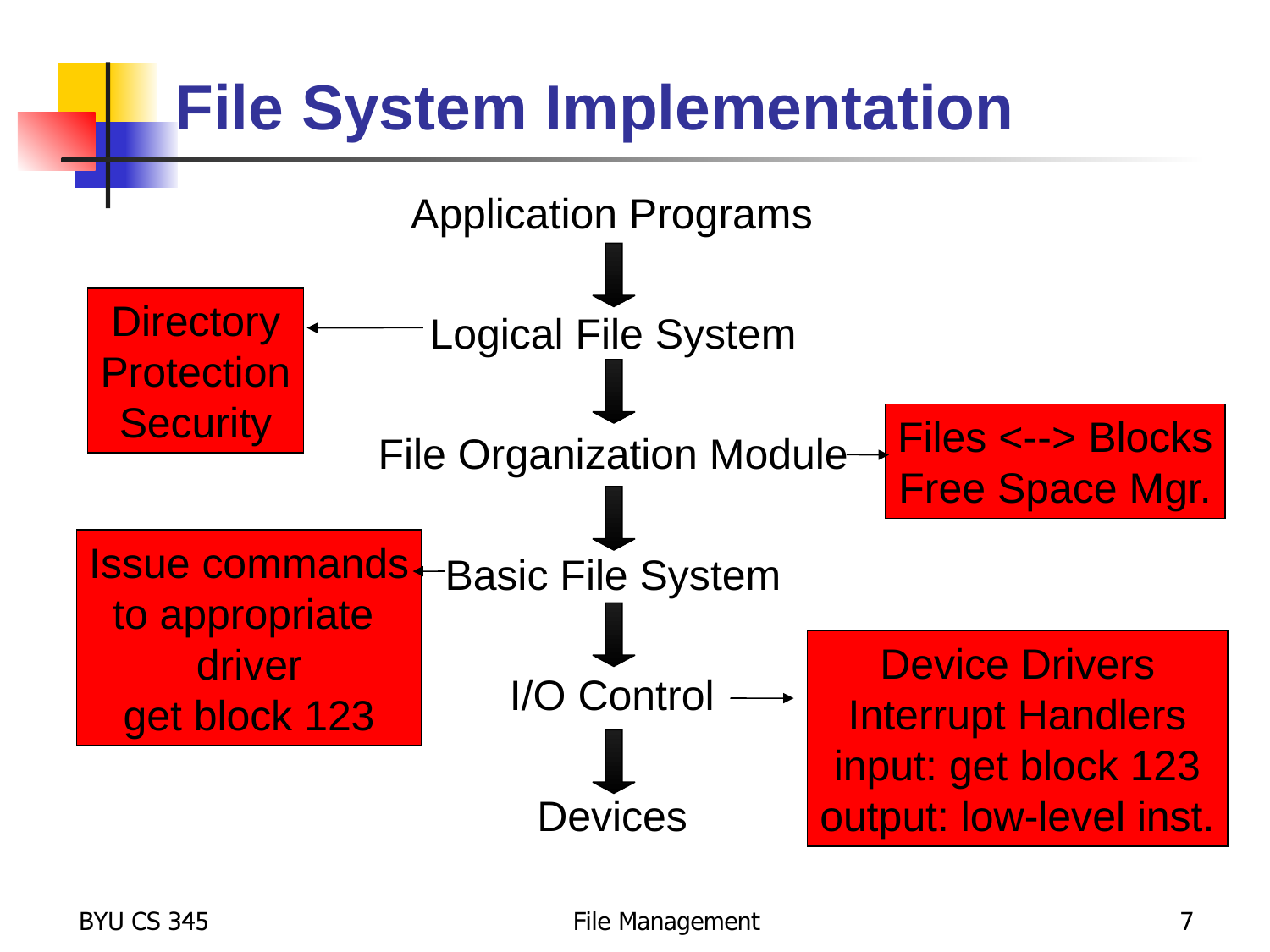

# File System Implementation
Application Programs

Directory
Protection
Security

Logical File System

Files <--> Blocks
Free Space Mgr.

File Organization Module

Issue commands
to appropriate
driver
get block 123

Basic File System

Device Drivers
Interrupt Handlers
input: get block 123
output: low-level inst.

I/O Control

Devices
BYU CS 345
File Management
7